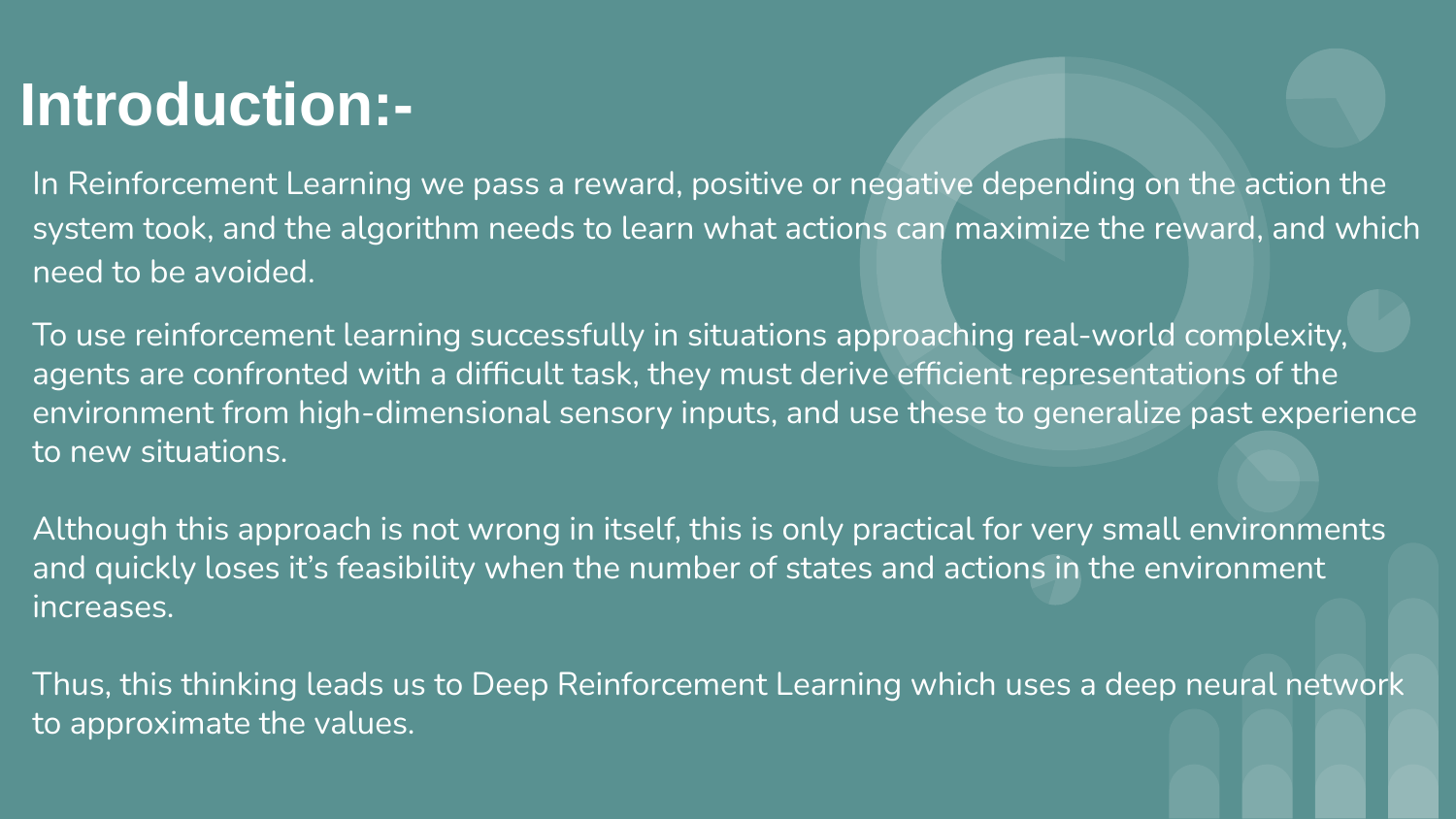

# Introduction:-
In Reinforcement Learning we pass a reward, positive or negative depending on the action the system took, and the algorithm needs to learn what actions can maximize the reward, and which need to be avoided.
To use reinforcement learning successfully in situations approaching real-world complexity, agents are confronted with a difficult task, they must derive efficient representations of the environment from high-dimensional sensory inputs, and use these to generalize past experience to new situations.

Although this approach is not wrong in itself, this is only practical for very small environments and quickly loses it’s feasibility when the number of states and actions in the environment increases.

Thus, this thinking leads us to Deep Reinforcement Learning which uses a deep neural network to approximate the values.